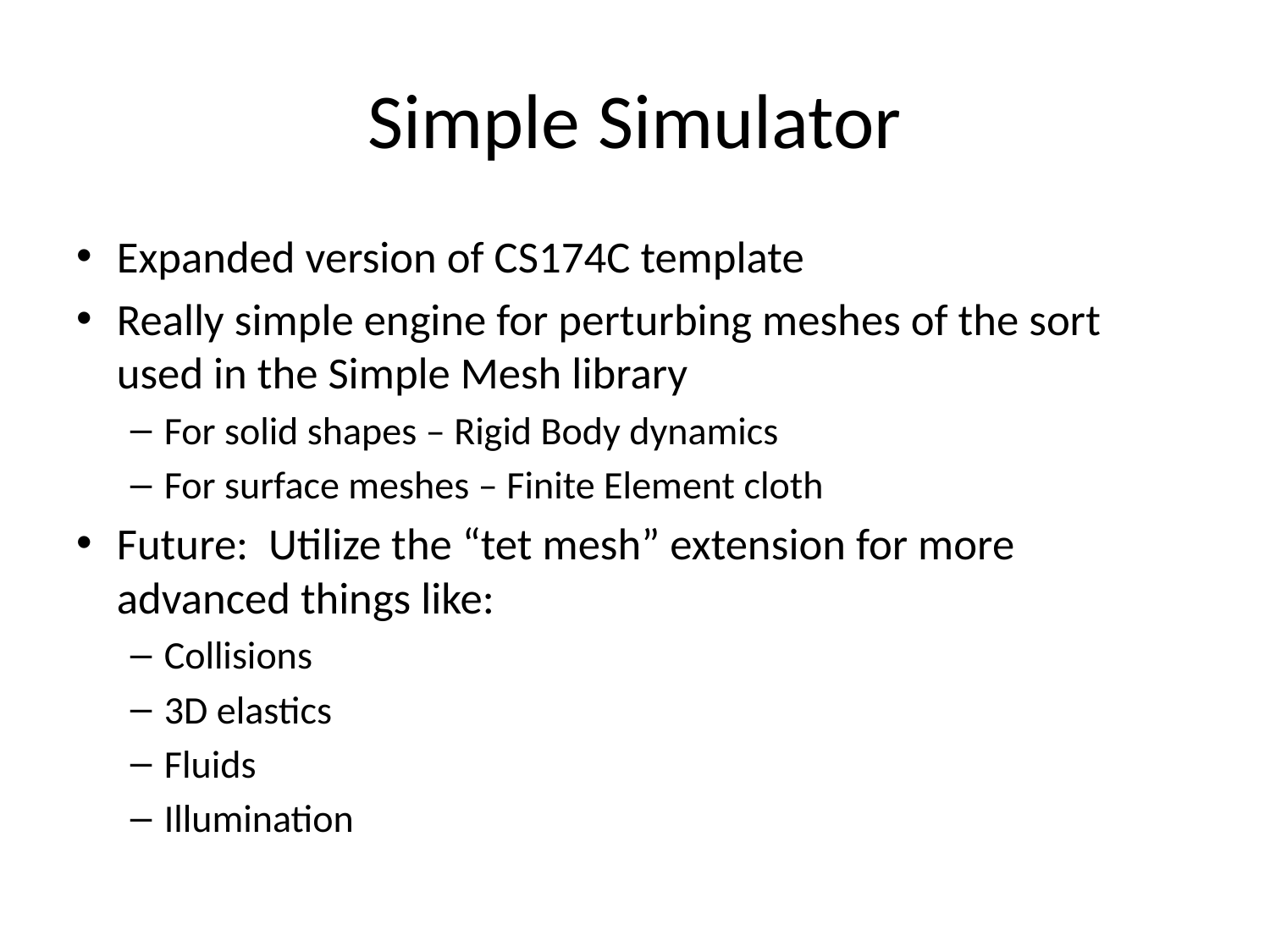

# Simple Simulator
Expanded version of CS174C template
Really simple engine for perturbing meshes of the sort used in the Simple Mesh library
For solid shapes – Rigid Body dynamics
For surface meshes – Finite Element cloth
Future:  Utilize the “tet mesh” extension for more advanced things like:
Collisions
3D elastics
Fluids
Illumination